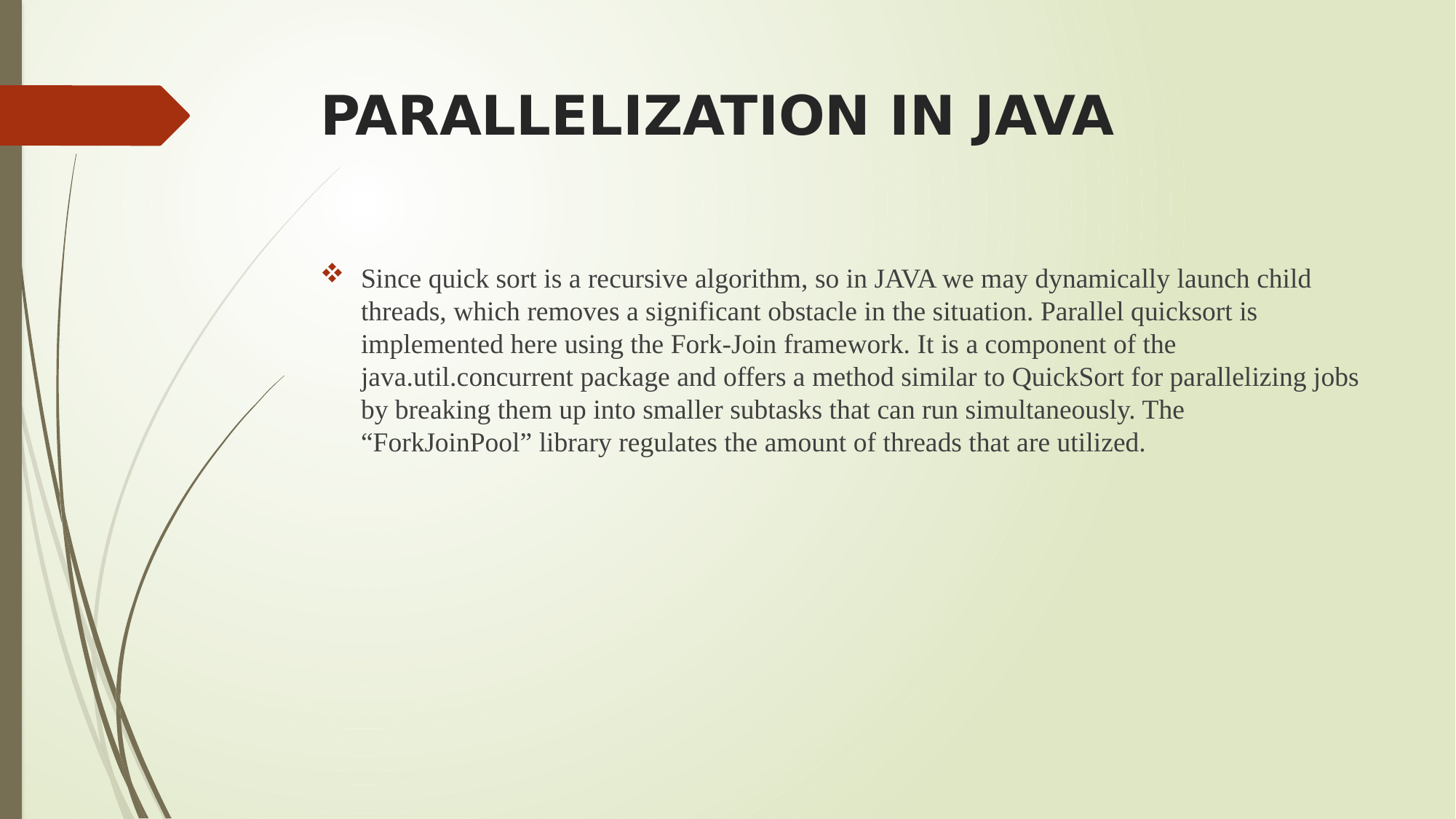

# PARALLELIZATION IN JAVA
Since quick sort is a recursive algorithm, so in JAVA we may dynamically launch child threads, which removes a significant obstacle in the situation. Parallel quicksort is implemented here using the Fork-Join framework. It is a component of the java.util.concurrent package and offers a method similar to QuickSort for parallelizing jobs by breaking them up into smaller subtasks that can run simultaneously. The “ForkJoinPool” library regulates the amount of threads that are utilized.